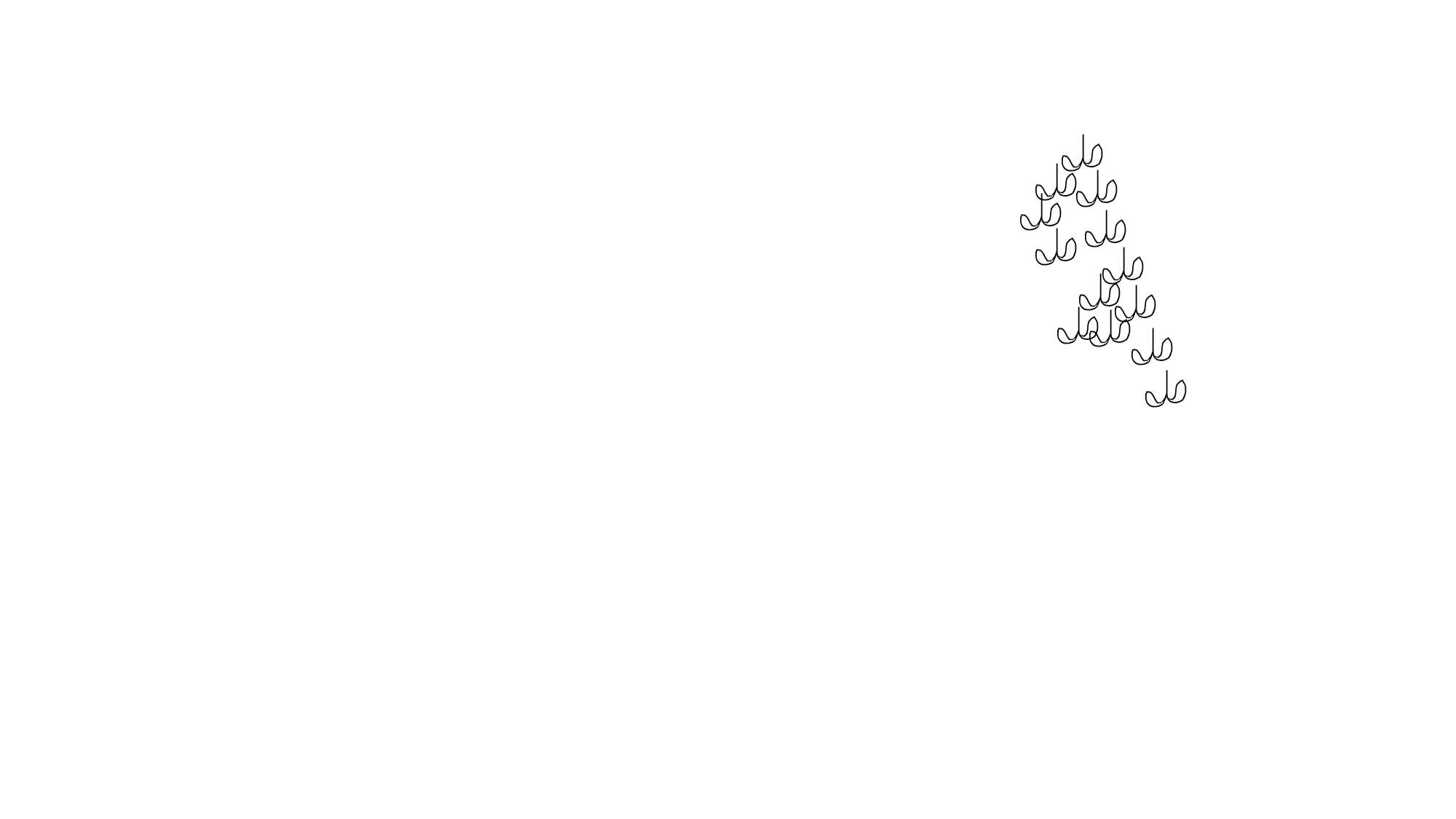

#
🌱
🌱
🌱
🌱
🌱
🌱
🌱
🌱
🌱
🌱
🌱
🌱
🌱